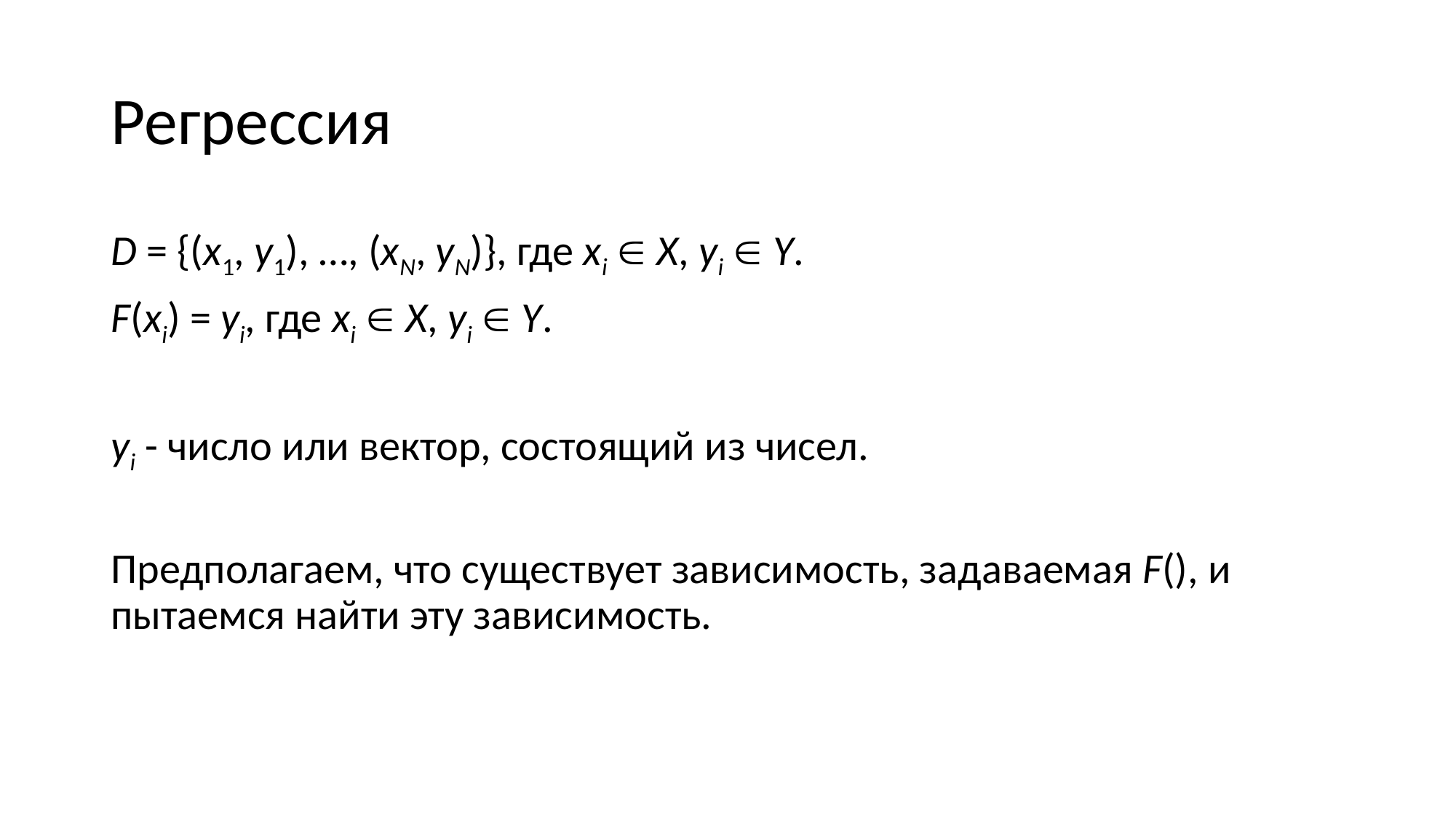

# Регрессия
D = {(x1, y1), …, (xN, yN)}, где xi ∈ X, yi ∈ Y.
F(xi) = yi, где xi ∈ X, yi ∈ Y.

yi - число или вектор, состоящий из чисел.

Предполагаем, что существует зависимость, задаваемая F(), и пытаемся найти эту зависимость.